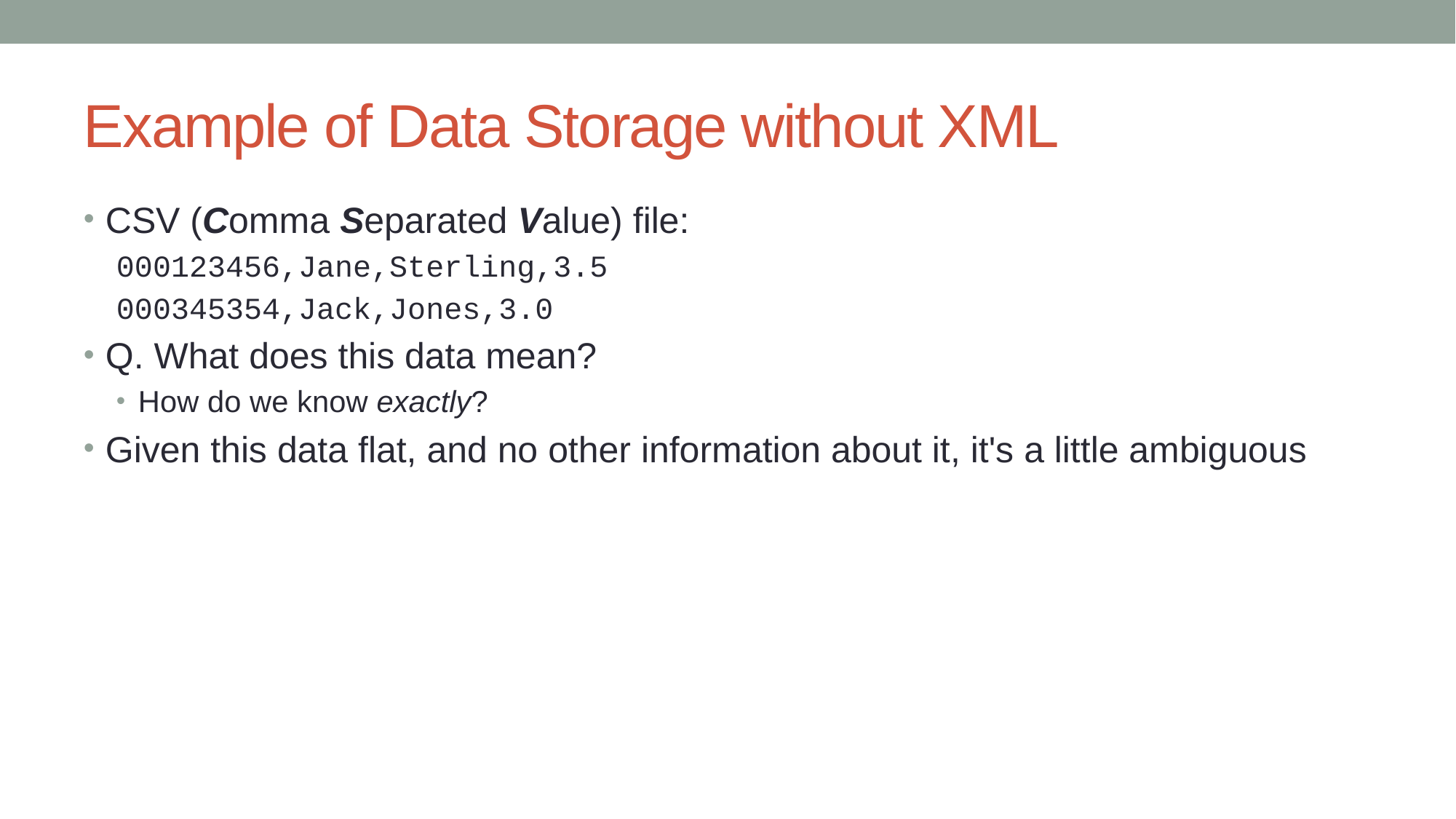

# Example of Data Storage without XML
CSV (Comma Separated Value) file:
000123456,Jane,Sterling,3.5
000345354,Jack,Jones,3.0
Q. What does this data mean?
How do we know exactly?
Given this data flat, and no other information about it, it's a little ambiguous